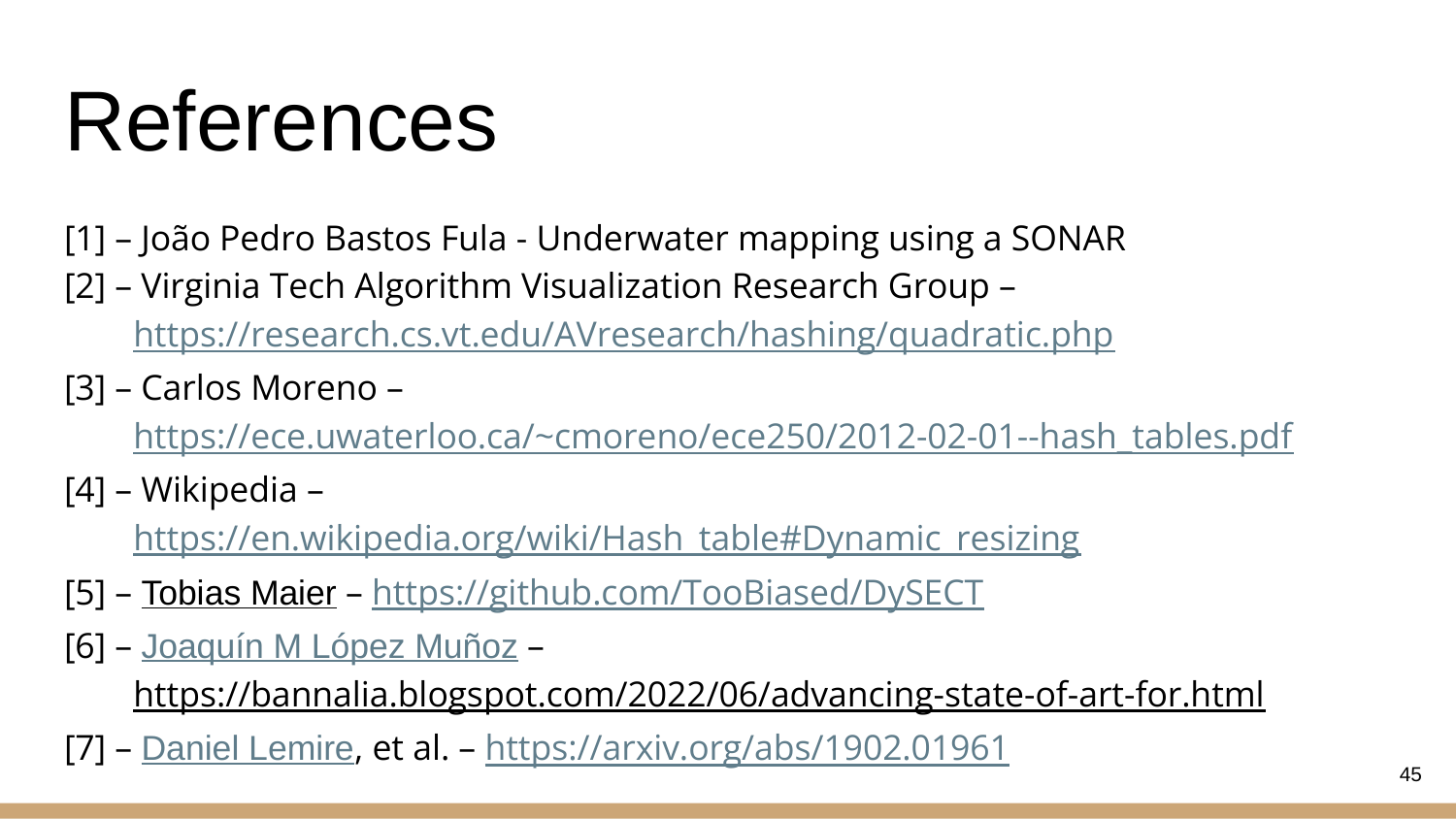

# References
[1] – João Pedro Bastos Fula - Underwater mapping using a SONAR
[2] – Virginia Tech Algorithm Visualization Research Group –
https://research.cs.vt.edu/AVresearch/hashing/quadratic.php
[3] – Carlos Moreno –
https://ece.uwaterloo.ca/~cmoreno/ece250/2012-02-01--hash_tables.pdf
[4] – Wikipedia –
https://en.wikipedia.org/wiki/Hash_table#Dynamic_resizing
[5] – Tobias Maier – https://github.com/TooBiased/DySECT
[6] – Joaquín M López Muñoz –
https://bannalia.blogspot.com/2022/06/advancing-state-of-art-for.html
[7] – Daniel Lemire, et al. – https://arxiv.org/abs/1902.01961
45